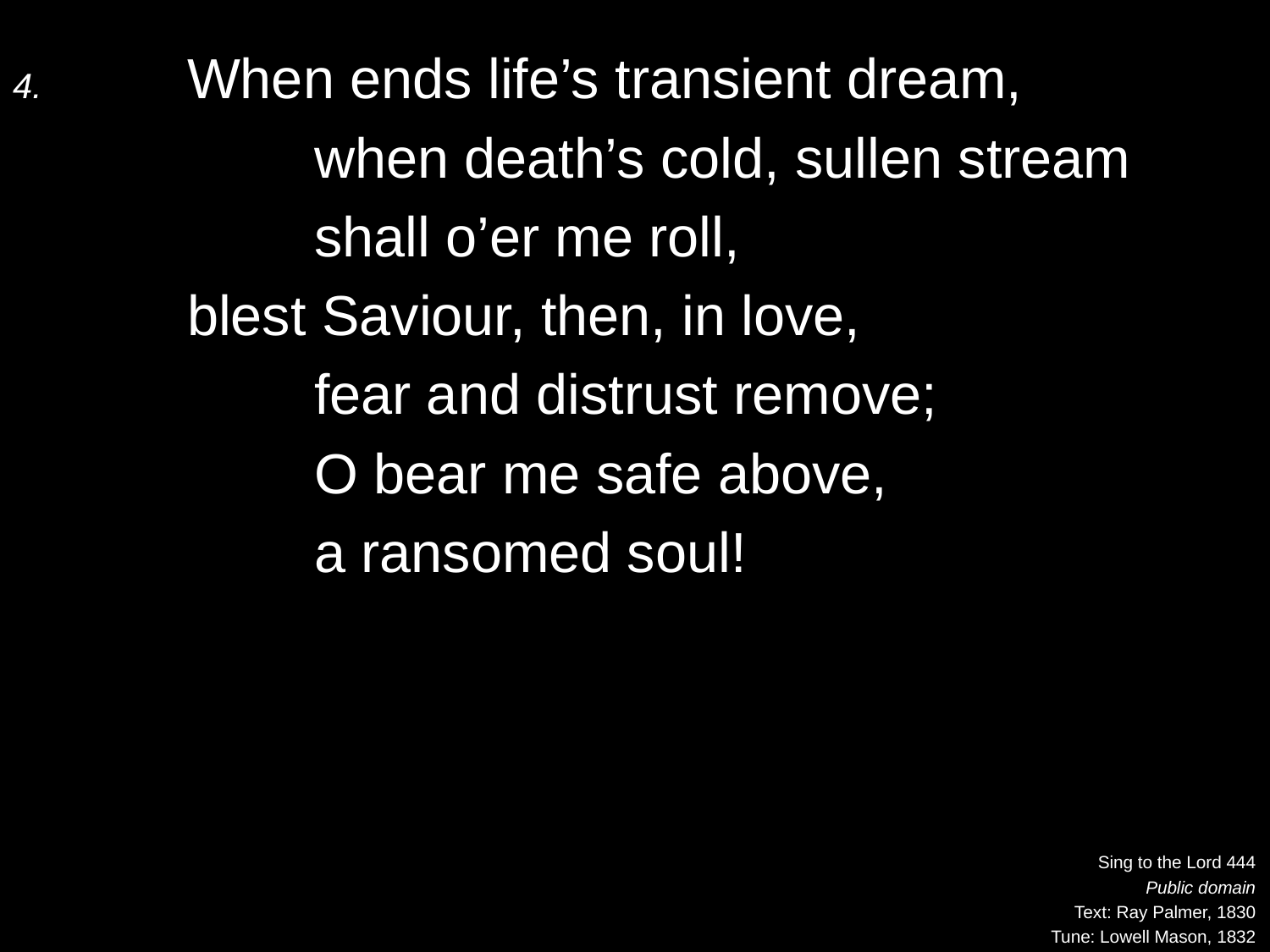

4.	When ends life’s transient dream,
		when death’s cold, sullen stream
		shall o’er me roll,
	blest Saviour, then, in love,
		fear and distrust remove;
		O bear me safe above,
		a ransomed soul!
Sing to the Lord 444
Public domain
Text: Ray Palmer, 1830
Tune: Lowell Mason, 1832